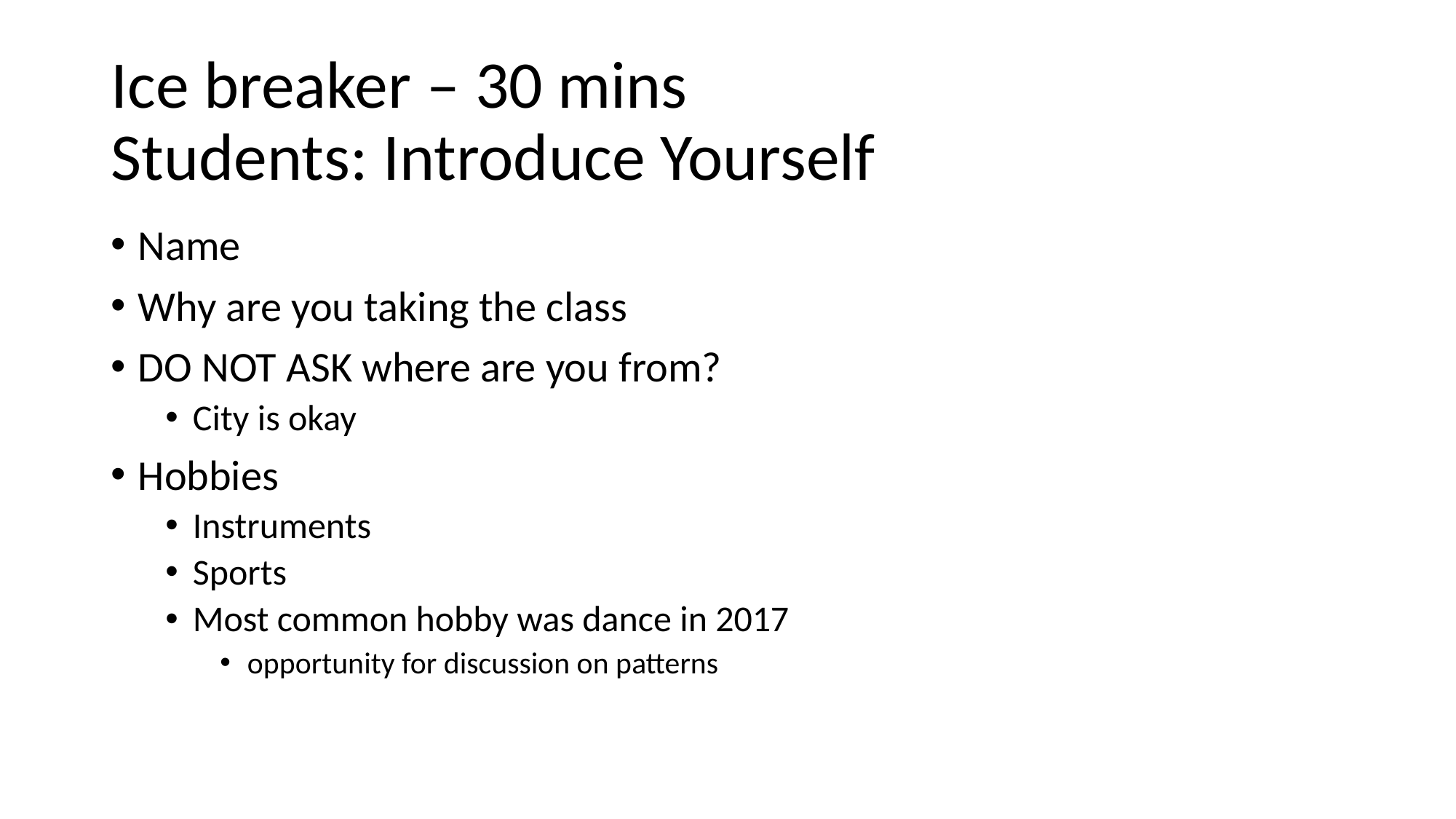

# Ice breaker – 30 mins Students: Introduce Yourself
Name
Why are you taking the class
DO NOT ASK where are you from?
City is okay
Hobbies
Instruments
Sports
Most common hobby was dance in 2017
opportunity for discussion on patterns